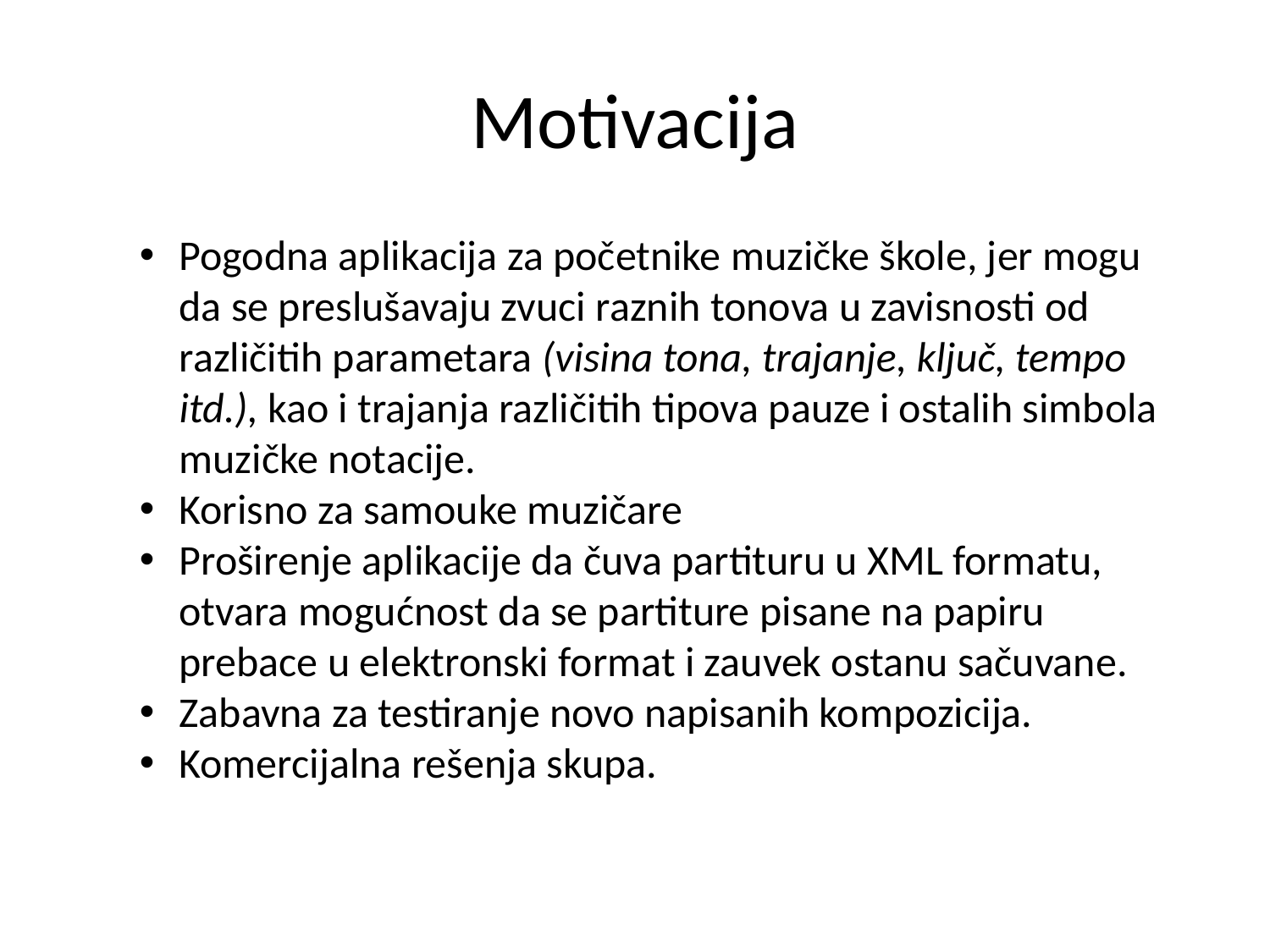

# Motivacija
Pogodna aplikacija za početnike muzičke škole, jer mogu da se preslušavaju zvuci raznih tonova u zavisnosti od različitih parametara (visina tona, trajanje, ključ, tempo itd.), kao i trajanja različitih tipova pauze i ostalih simbola muzičke notacije.
Korisno za samouke muzičare
Proširenje aplikacije da čuva partituru u XML formatu, otvara mogućnost da se partiture pisane na papiru prebace u elektronski format i zauvek ostanu sačuvane.
Zabavna za testiranje novo napisanih kompozicija.
Komercijalna rešenja skupa.